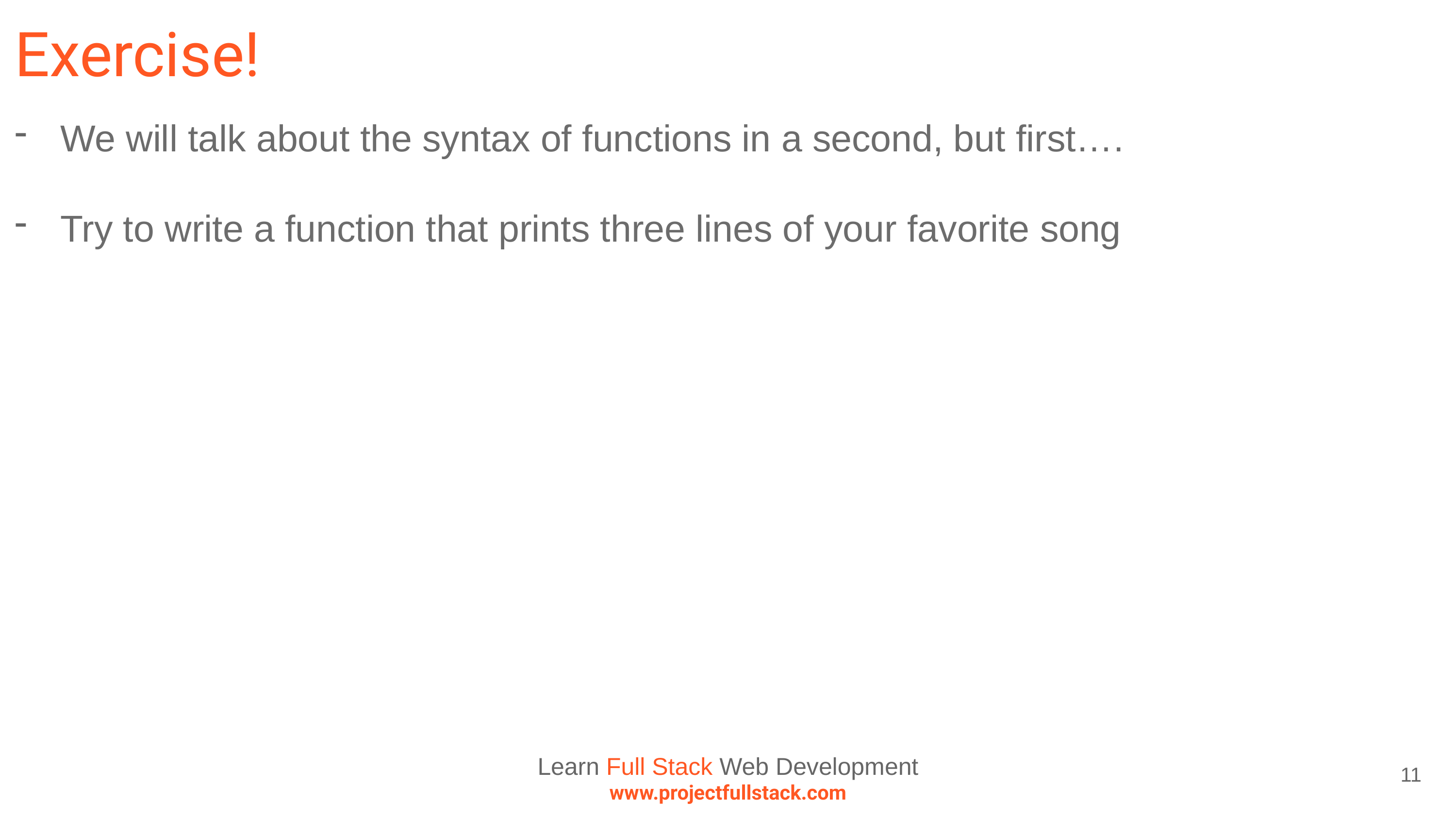

# Exercise!
We will talk about the syntax of functions in a second, but first….
Try to write a function that prints three lines of your favorite song
Learn Full Stack Web Development
www.projectfullstack.com
11